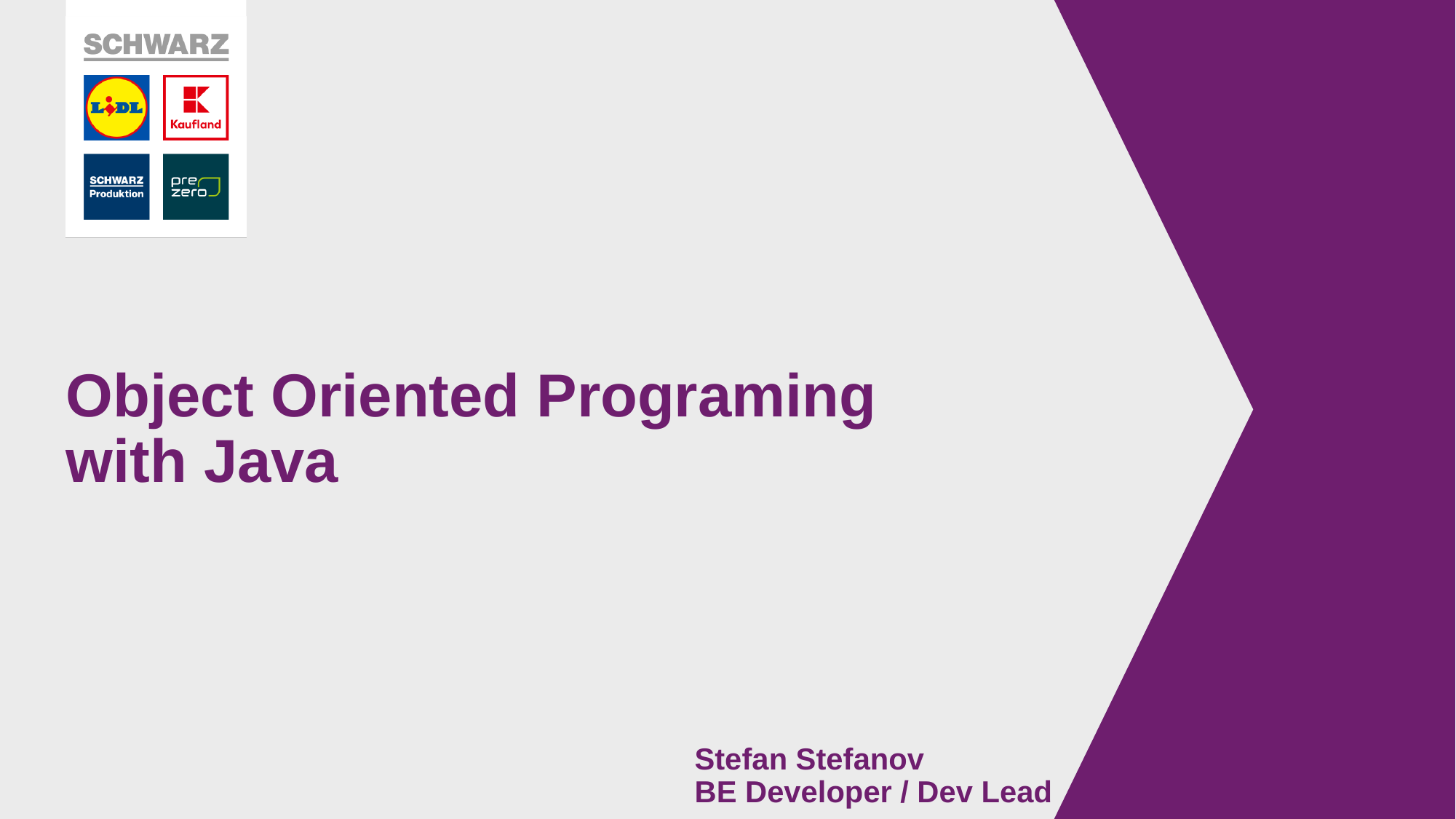

# Object Oriented Programing with Java
Stefan Stefanov
BE Developer / Dev Lead